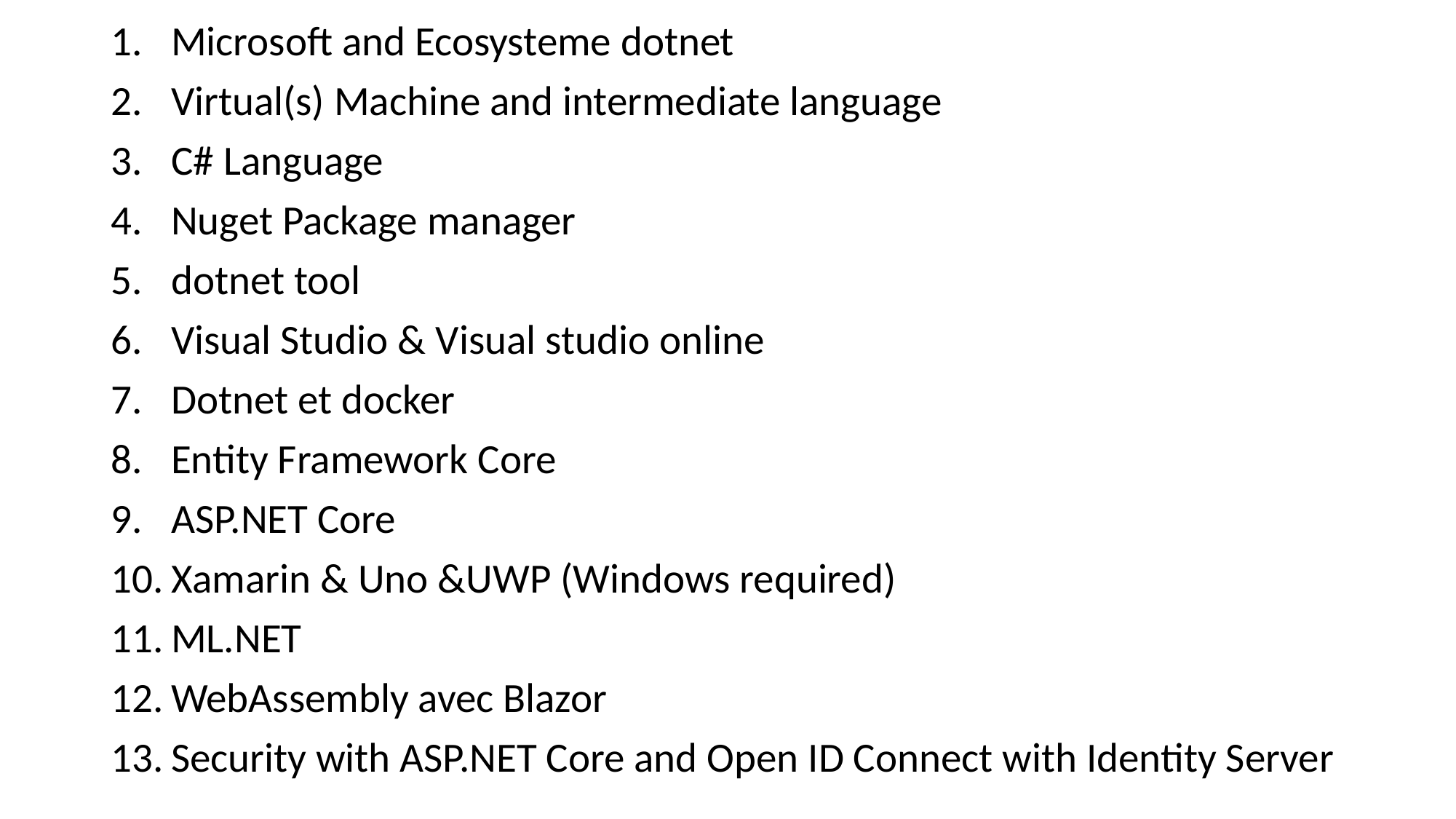

Microsoft and Ecosysteme dotnet
Virtual(s) Machine and intermediate language
C# Language
Nuget Package manager
dotnet tool
Visual Studio & Visual studio online
Dotnet et docker
Entity Framework Core
ASP.NET Core
Xamarin & Uno &UWP (Windows required)
ML.NET
WebAssembly avec Blazor
Security with ASP.NET Core and Open ID Connect with Identity Server